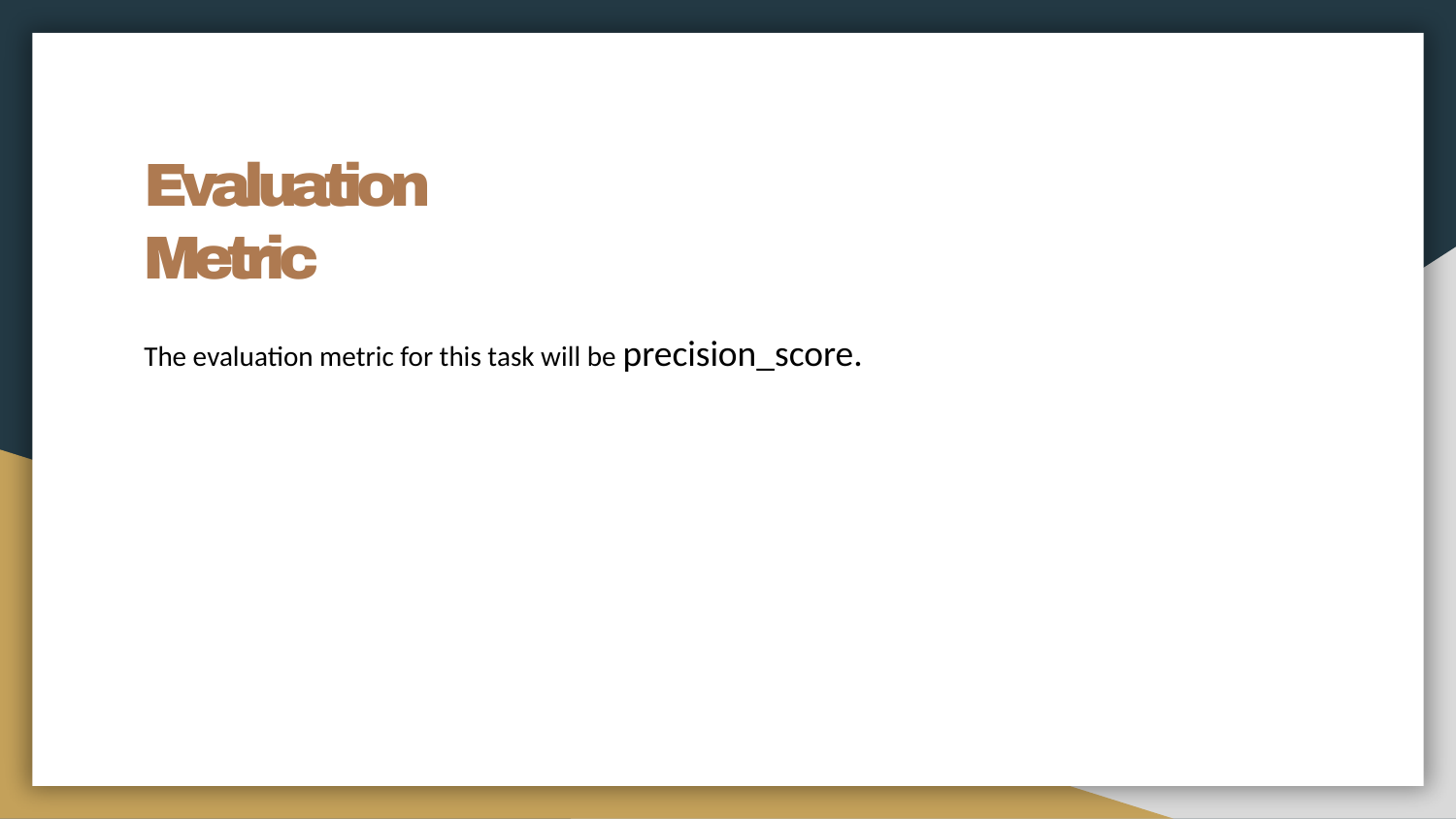

# Evaluation Metric
The evaluation metric for this task will be precision_score.